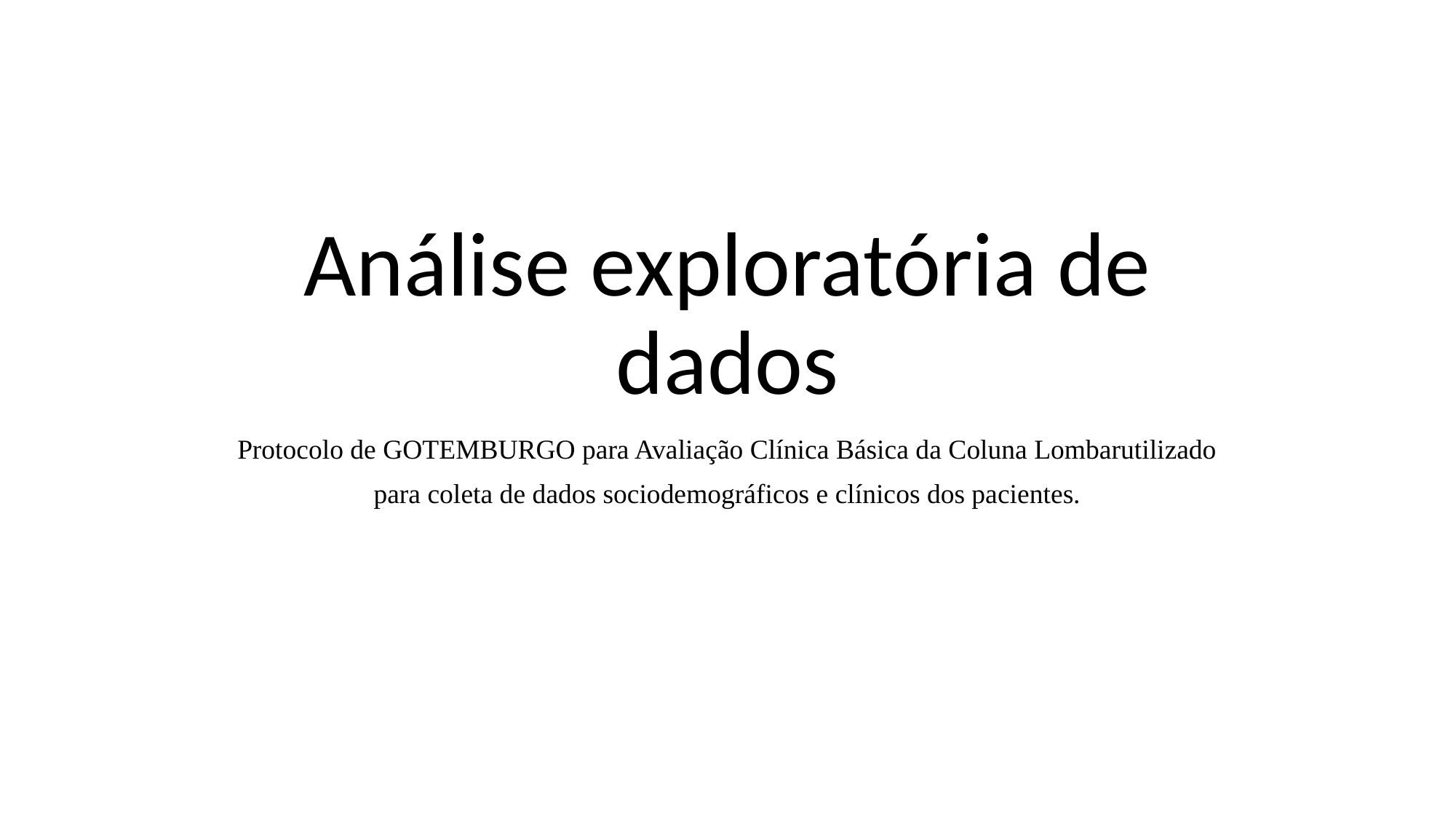

# Análise exploratória de dados
Protocolo de GOTEMBURGO para Avaliação Clínica Básica da Coluna Lombarutilizado
para coleta de dados sociodemográficos e clínicos dos pacientes.